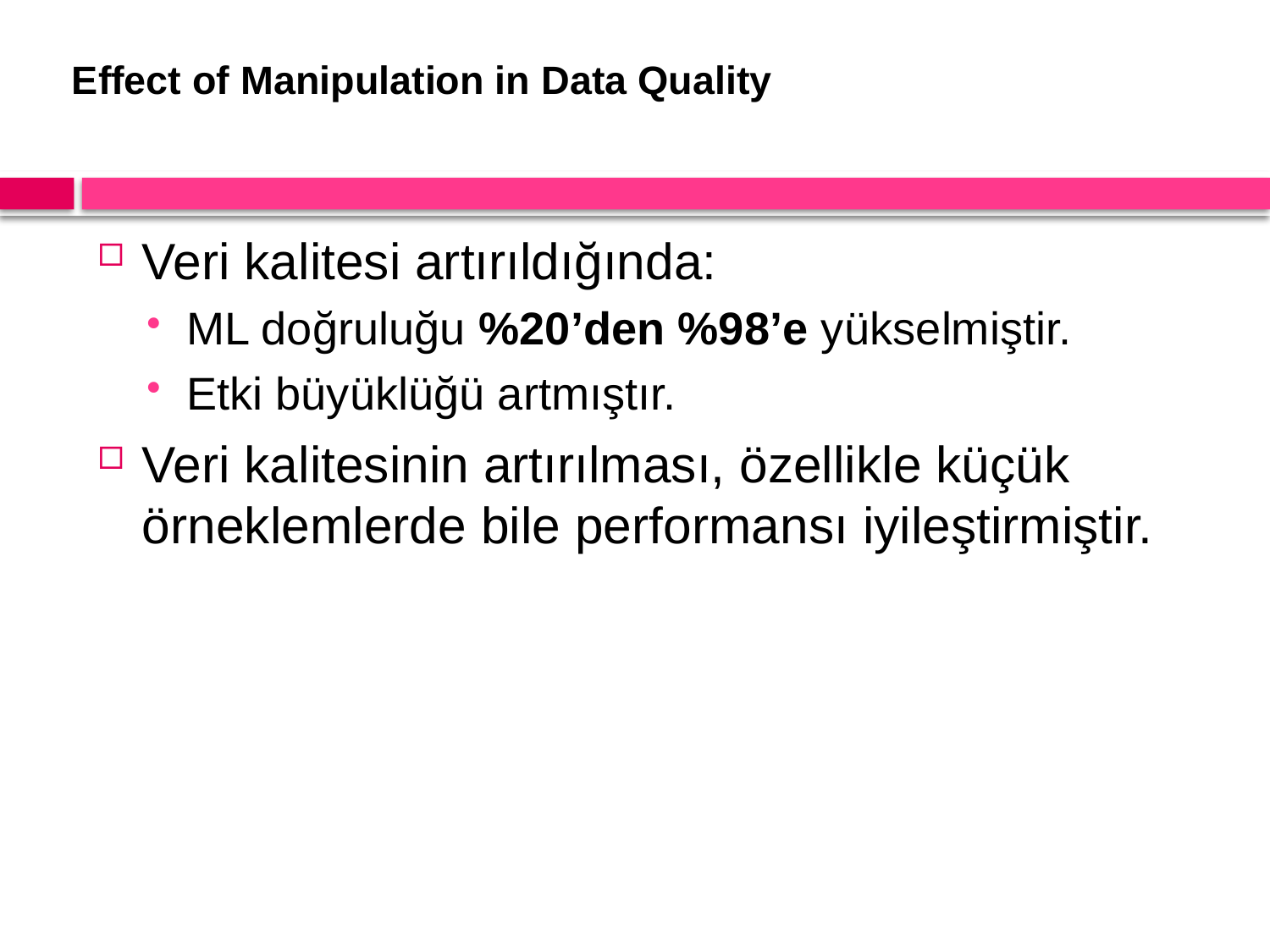

# Effect of Manipulation in Data Quality
Veri kalitesi artırıldığında:
ML doğruluğu %20’den %98’e yükselmiştir.
Etki büyüklüğü artmıştır.
Veri kalitesinin artırılması, özellikle küçük örneklemlerde bile performansı iyileştirmiştir.